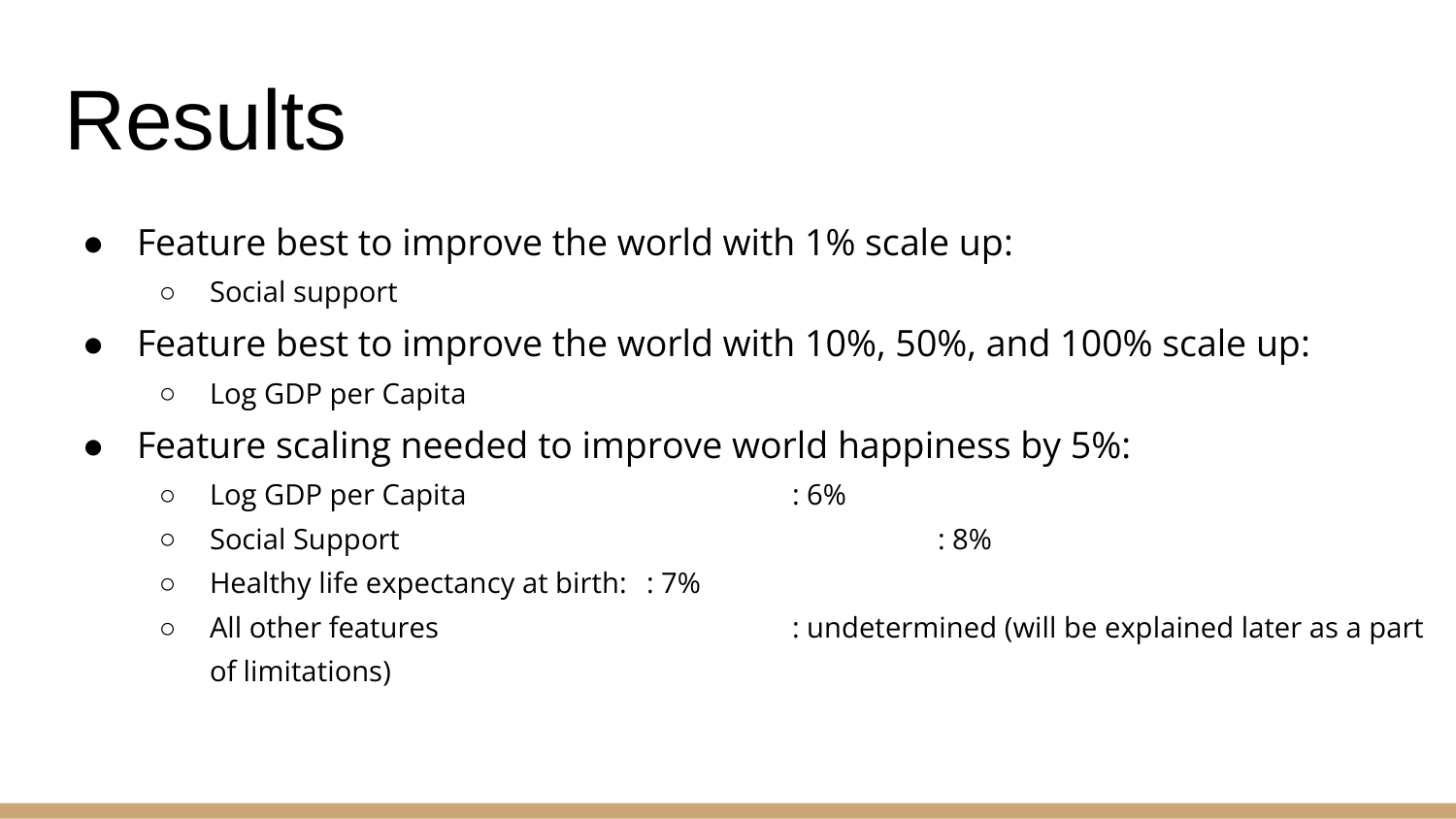

# Results
Feature best to improve the world with 1% scale up:
Social support
Feature best to improve the world with 10%, 50%, and 100% scale up:
Log GDP per Capita
Feature scaling needed to improve world happiness by 5%:
Log GDP per Capita			: 6%
Social Support 				: 8%
Healthy life expectancy at birth:	: 7%
All other features			: undetermined (will be explained later as a part of limitations)